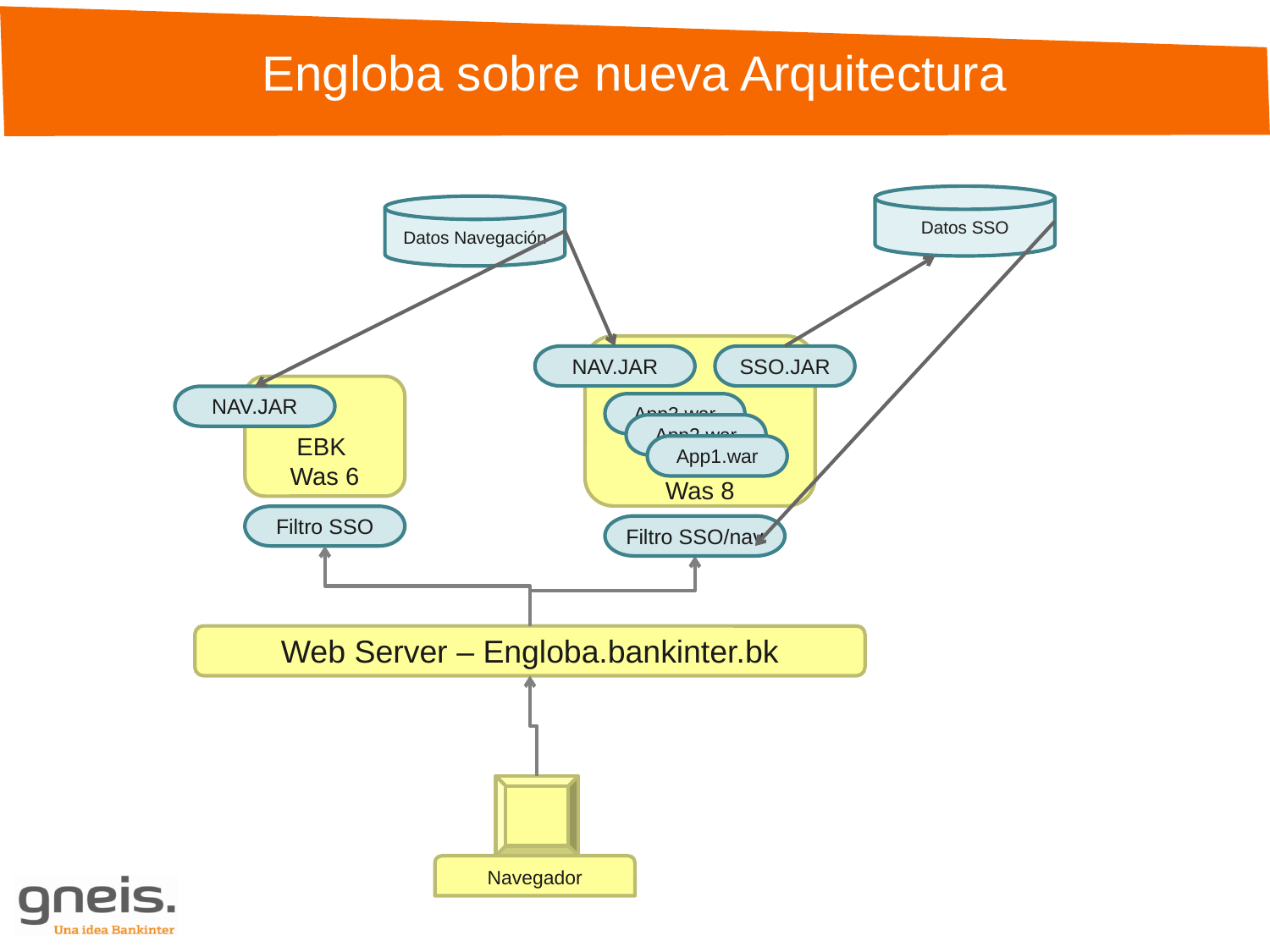

Engloba sobre nueva Arquitectura
Datos SSO
Datos Navegación

Was 8
NAV.JAR
SSO.JAR

EBK
Was 6
NAV.JAR
App3.war
App2.war
App1.war
Filtro SSO
Filtro SSO/nav
Web Server – Engloba.bankinter.bk

Navegador